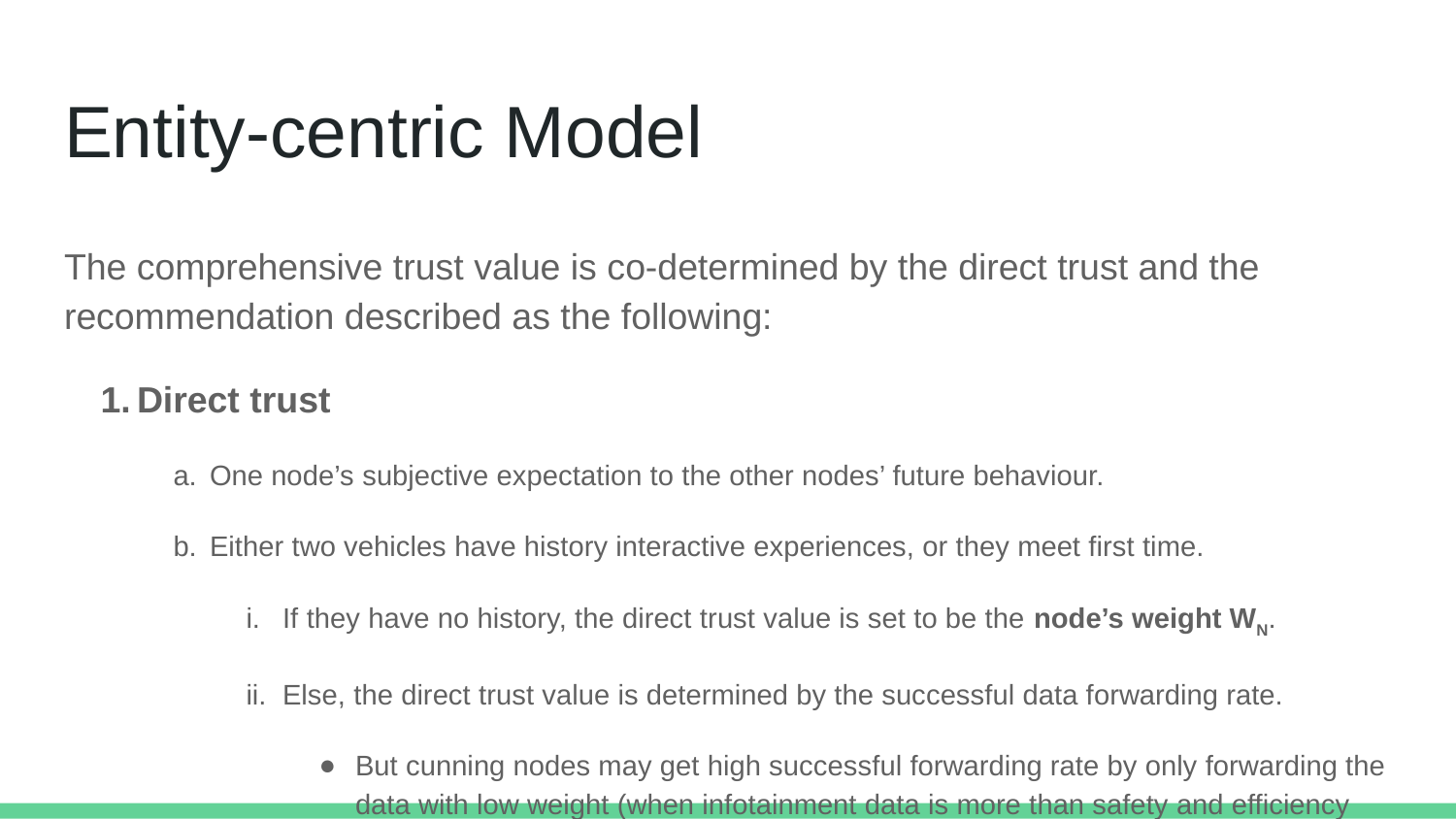

# Entity-centric Model
The comprehensive trust value is co-determined by the direct trust and the recommendation described as the following:
Direct trust
One node’s subjective expectation to the other nodes’ future behaviour.
Either two vehicles have history interactive experiences, or they meet first time.
If they have no history, the direct trust value is set to be the node’s weight WN.
Else, the direct trust value is determined by the successful data forwarding rate.
But cunning nodes may get high successful forwarding rate by only forwarding the data with low weight (when infotainment data is more than safety and efficiency data…) First, calculate malicious tendency!